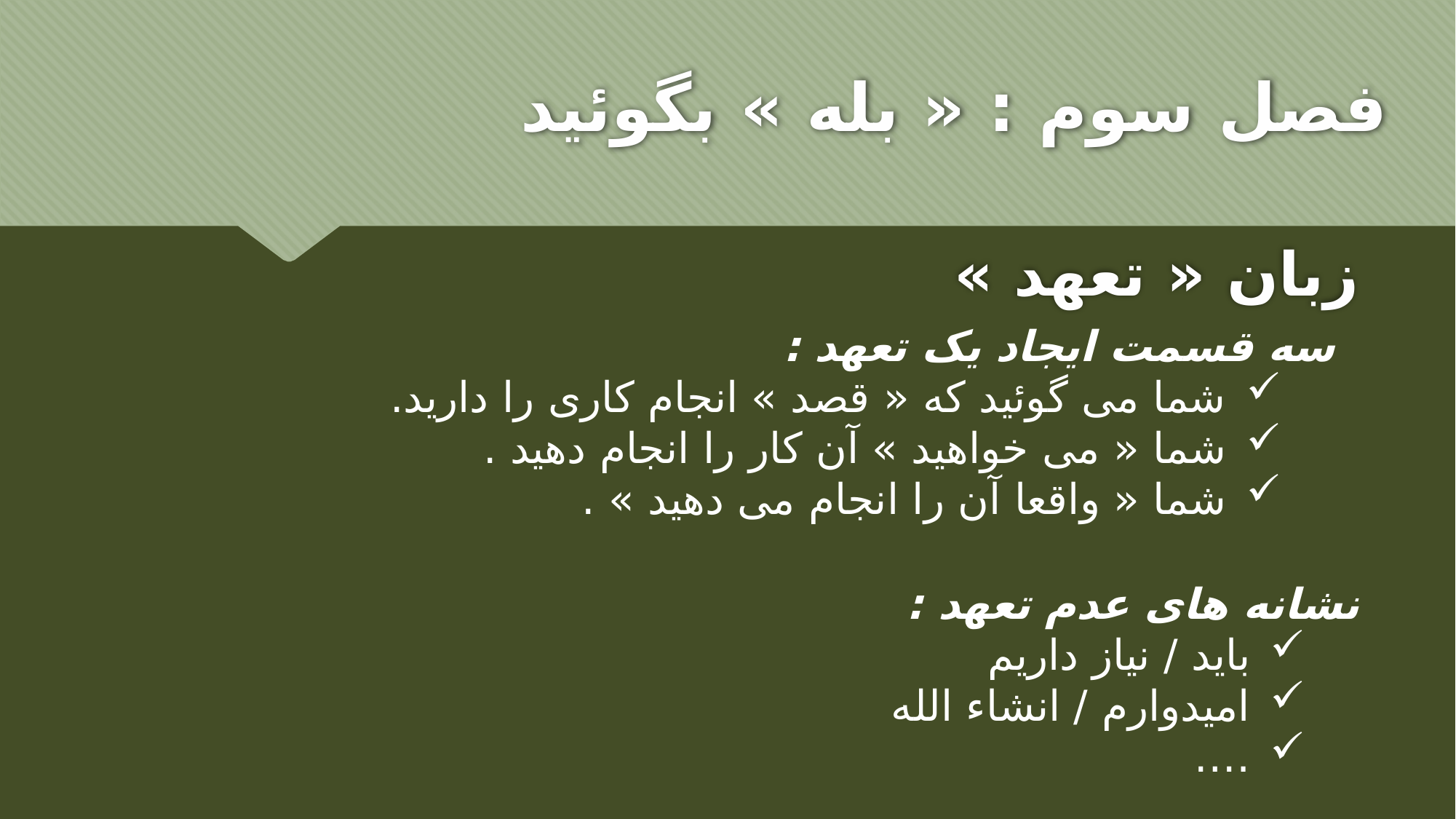

# فصل سوم : « بله » بگوئید
زبان « تعهد »
سه قسمت ایجاد یک تعهد :
شما می گوئید که « قصد » انجام کاری را دارید.
شما « می خواهید » آن کار را انجام دهید .
شما « واقعا آن را انجام می دهید » .
نشانه های عدم تعهد :
باید / نیاز داریم
امیدوارم / انشاء الله
….